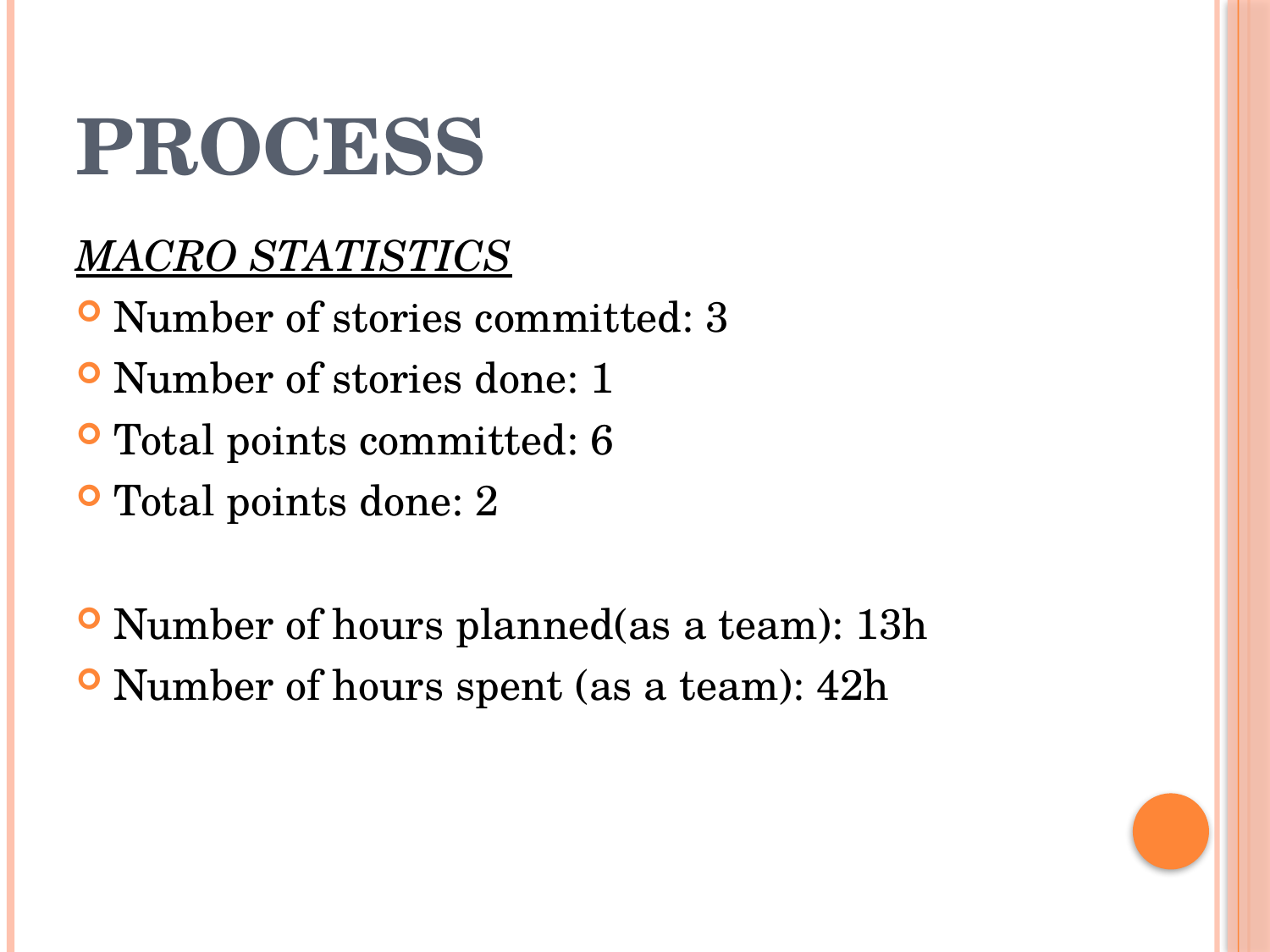

# PROCESS
MACRO STATISTICS
Number of stories committed: 3
Number of stories done: 1
Total points committed: 6
Total points done: 2

Number of hours planned(as a team): 13h
Number of hours spent (as a team): 42h